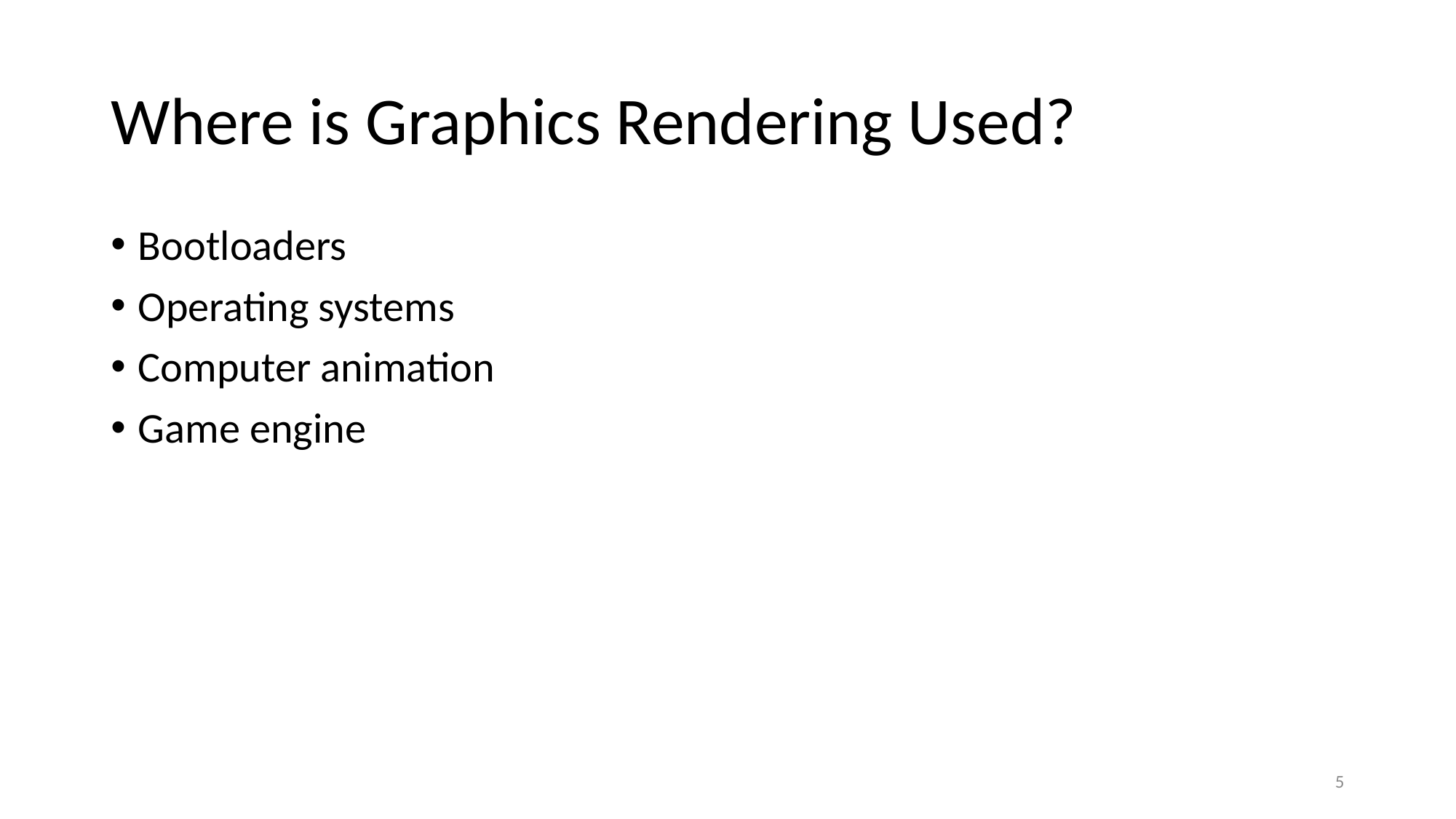

# Where is Graphics Rendering Used?
Bootloaders
Operating systems
Computer animation
Game engine
5